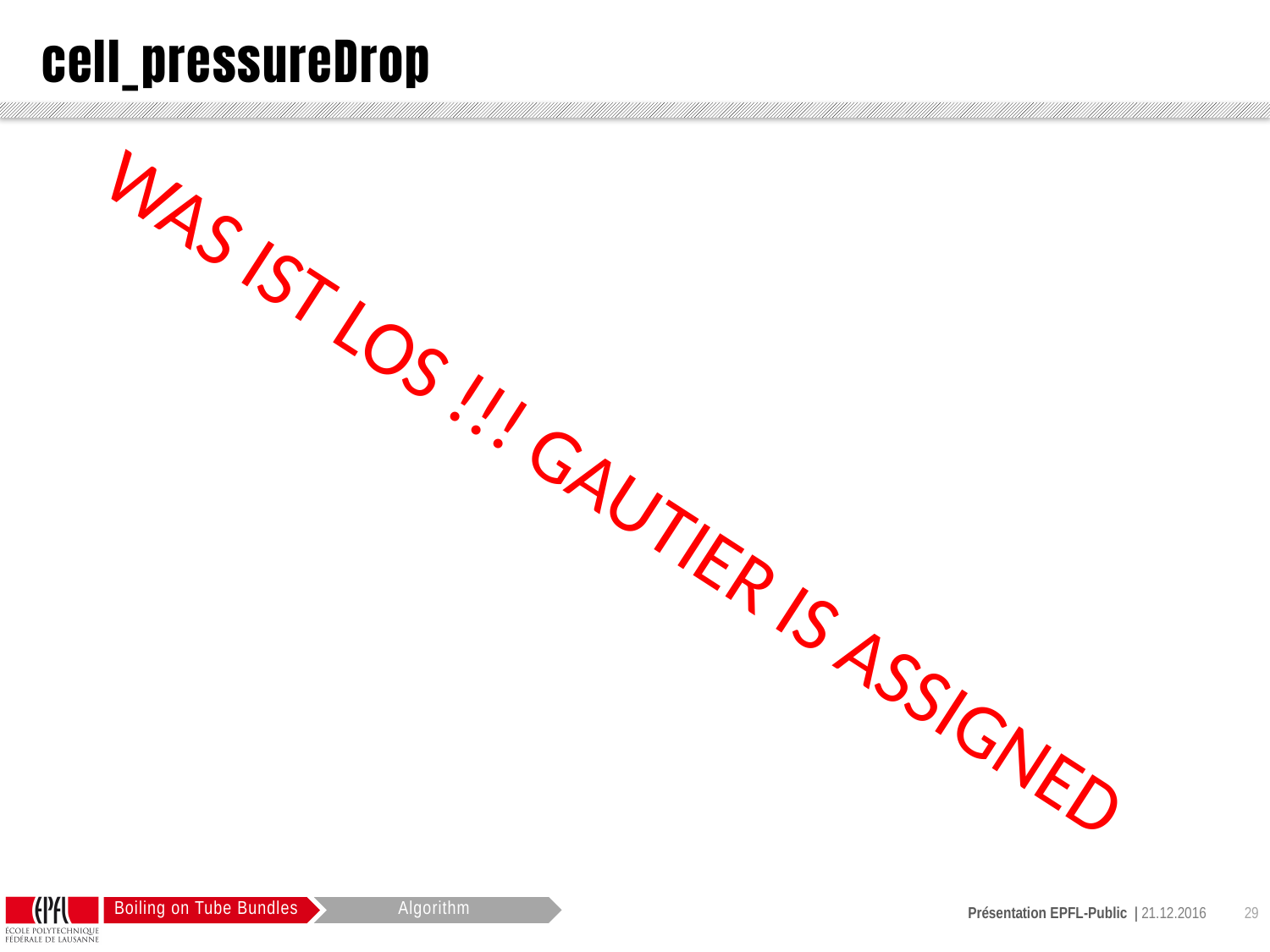

# cell_pressureDrop

WAS IST LOS !!! GAUTIER IS ASSIGNED
Algorithm